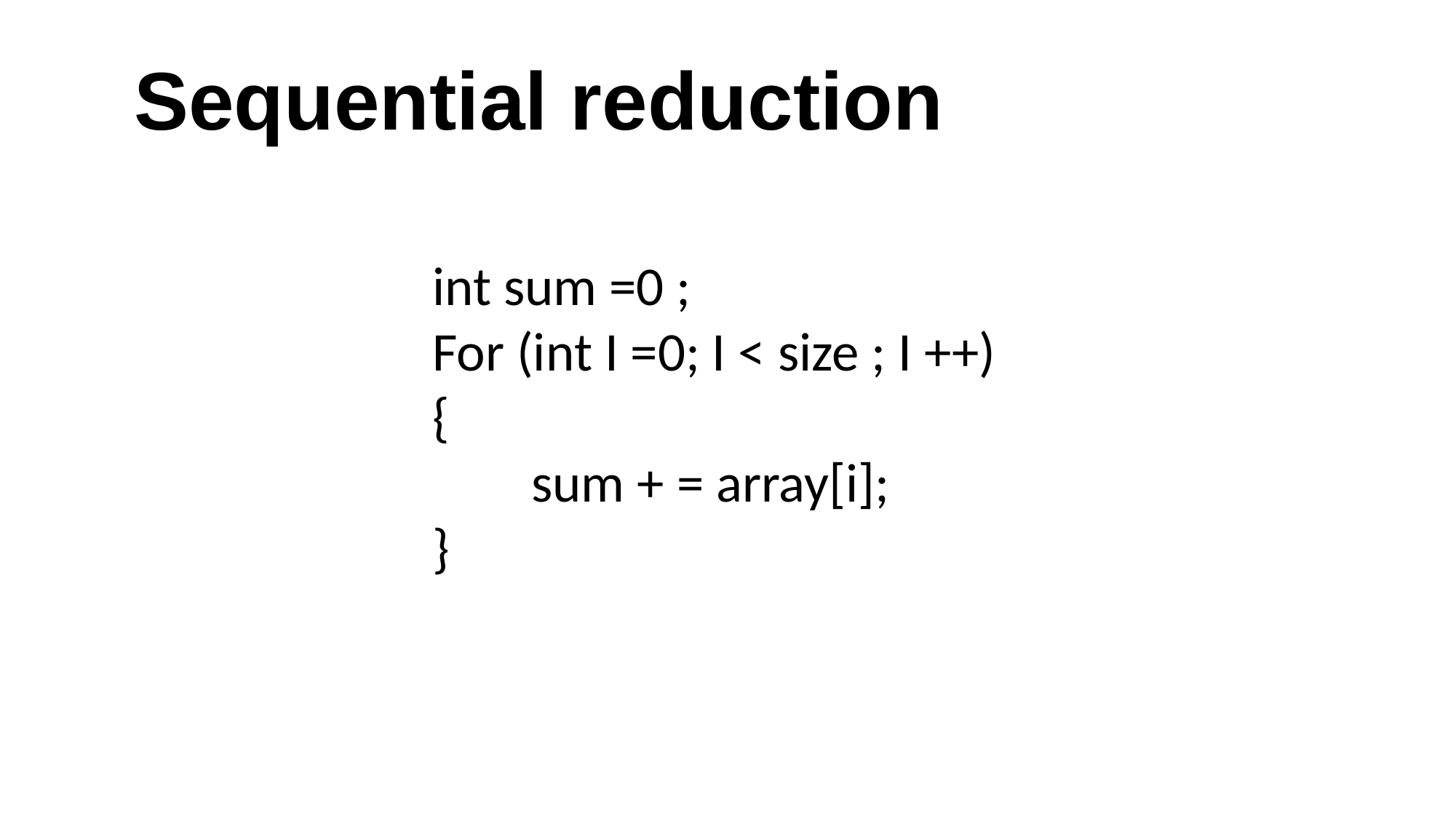

# Sequential reduction
int sum =0 ;
For (int I =0; I < size ; I ++)
{
        sum + = array[i];
}